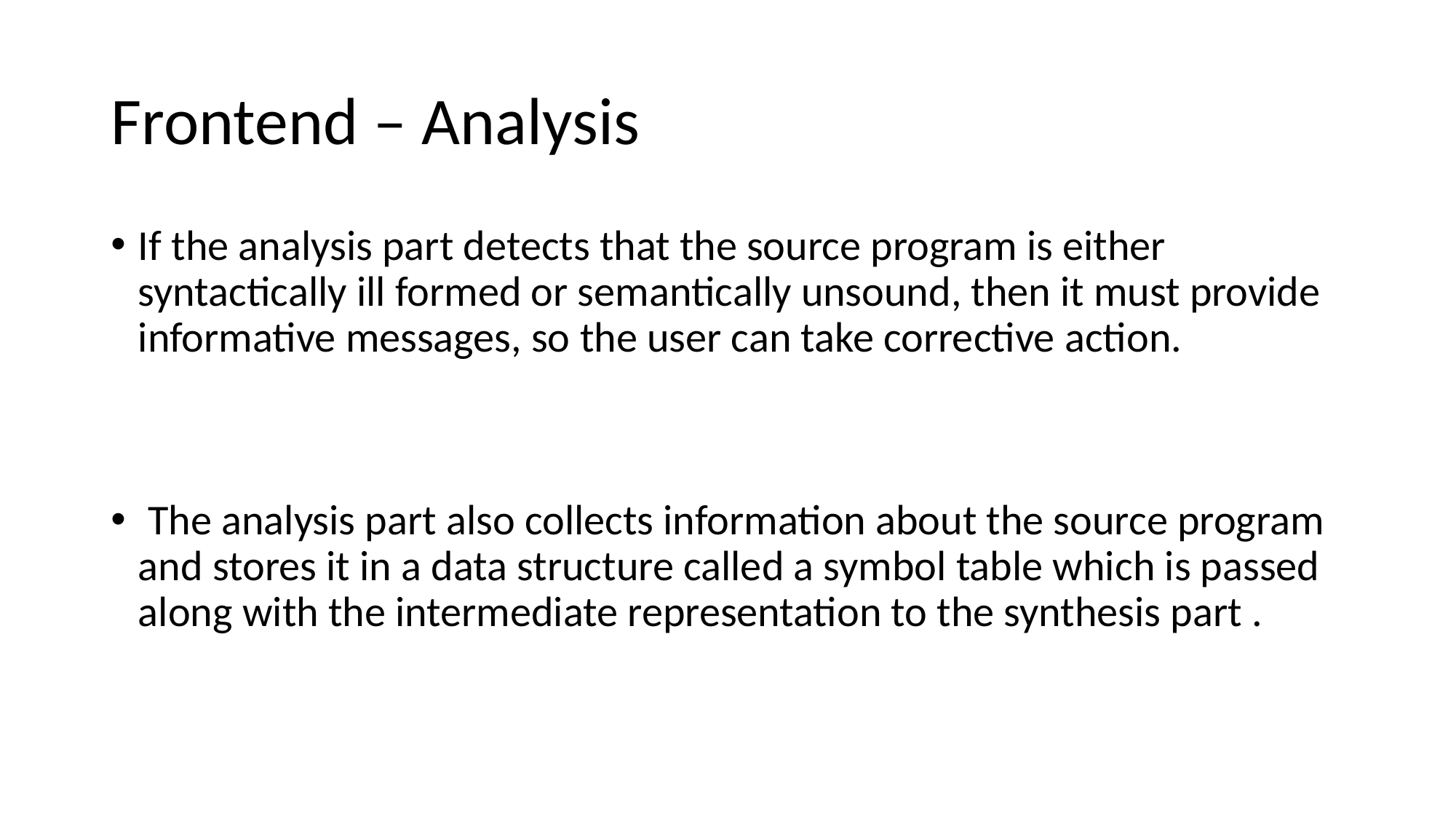

# Frontend – Analysis
If the analysis part detects that the source program is either syntactically ill formed or semantically unsound, then it must provide informative messages, so the user can take corrective action.

 The analysis part also collects information about the source program and stores it in a data structure called a symbol table which is passed along with the intermediate representation to the synthesis part .